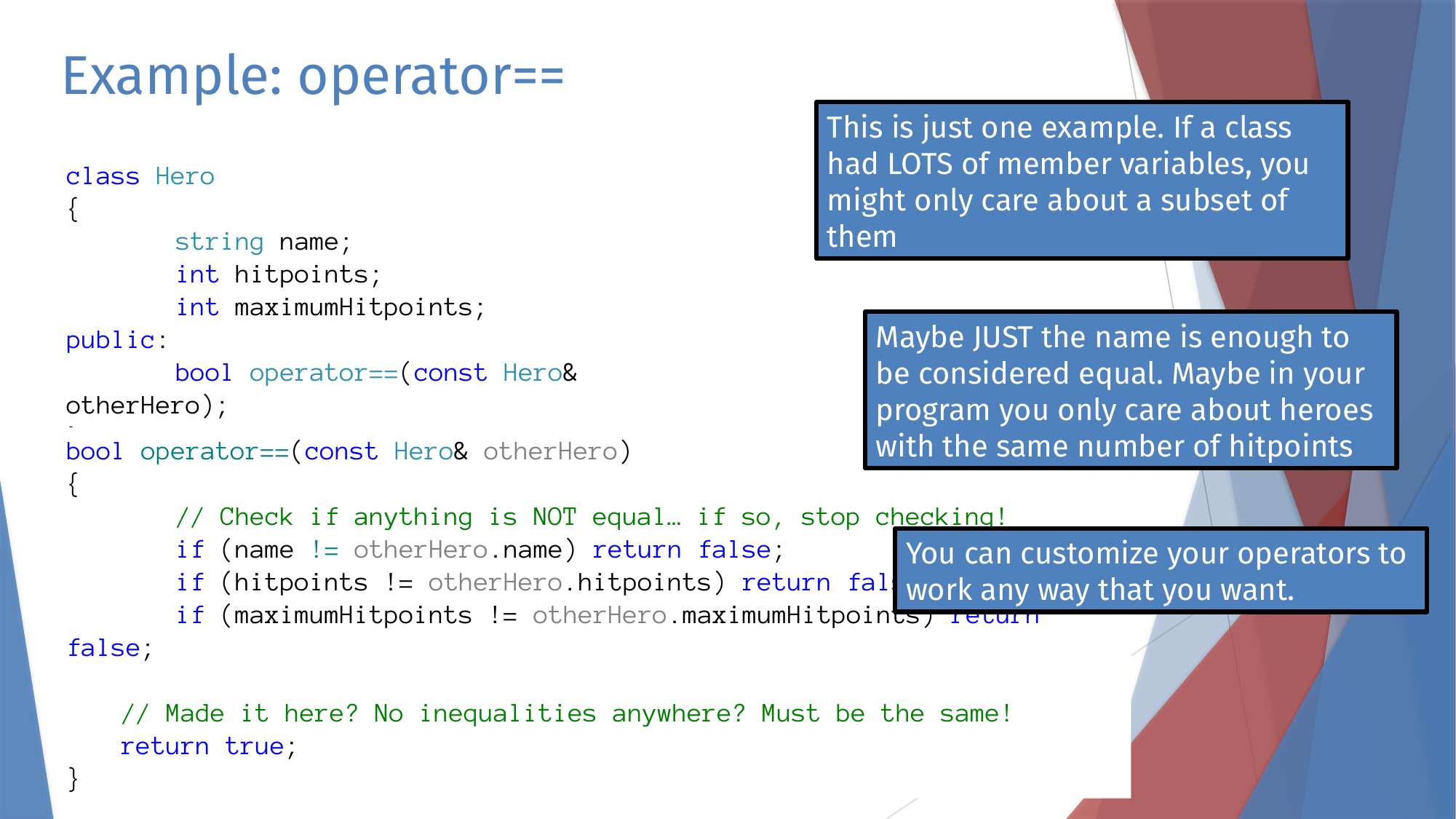

# Example: operator==
This is just one example. If a class had LOTS of member variables, you might only care about a subset of them
class Hero
{
	string name;
	int hitpoints;
	int maximumHitpoints;
public:
	bool operator==(const Hero& otherHero);
}
Maybe JUST the name is enough to be considered equal. Maybe in your program you only care about heroes with the same number of hitpoints
bool operator==(const Hero& otherHero)
{
	// Check if anything is NOT equal… if so, stop checking!
	if (name != otherHero.name) return false;
	if (hitpoints != otherHero.hitpoints) return false;
	if (maximumHitpoints != otherHero.maximumHitpoints) return false;

// Made it here? No inequalities anywhere? Must be the same!
return true;
}
You can customize your operators to work any way that you want.